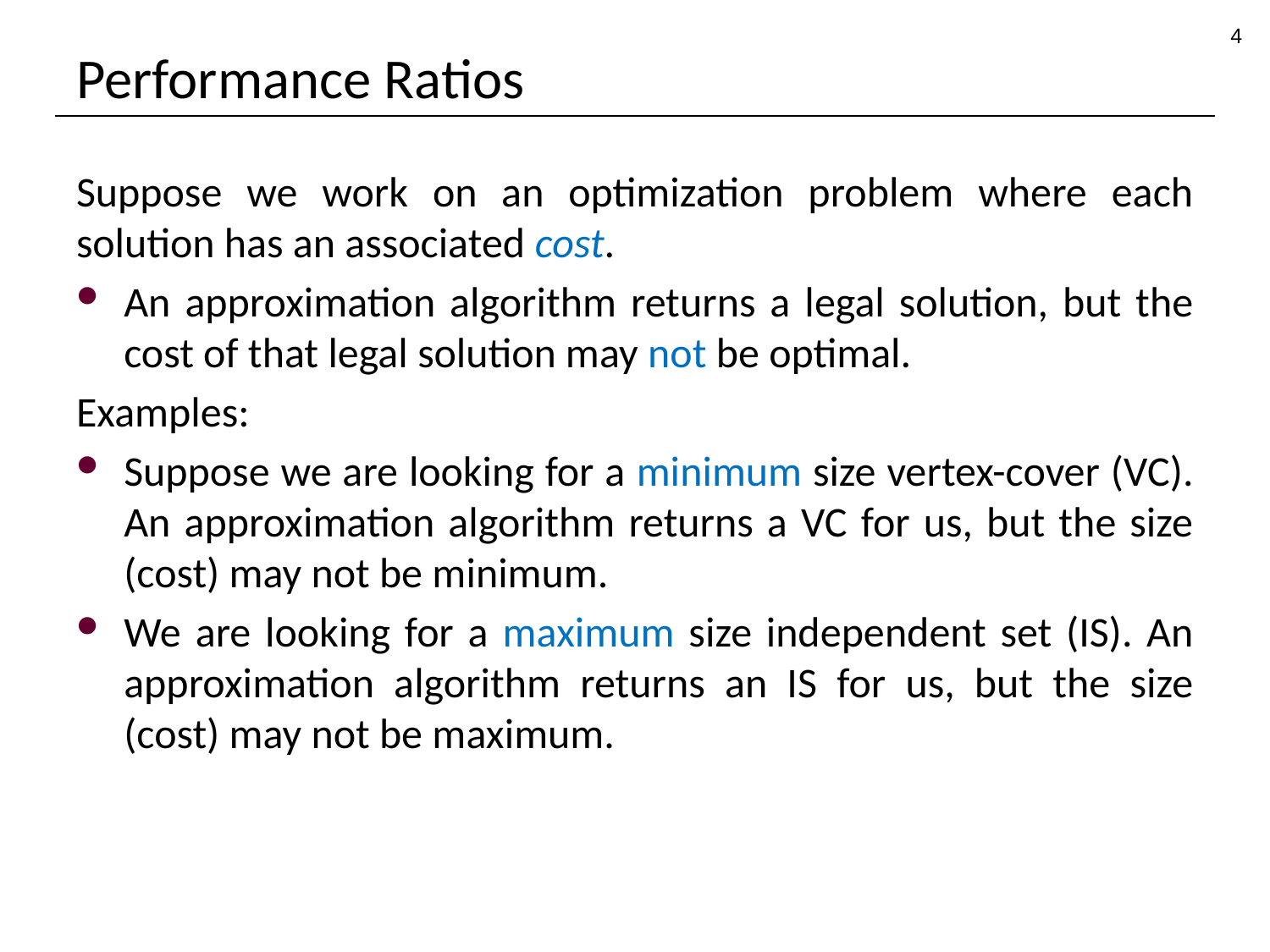

4
# Performance Ratios

Suppose we work on an optimization problem where each solution has an associated cost.
An approximation algorithm returns a legal solution, but the cost of that legal solution may not be optimal.
Examples:
Suppose we are looking for a minimum size vertex-cover (VC). An approximation algorithm returns a VC for us, but the size (cost) may not be minimum.
We are looking for a maximum size independent set (IS). An approximation algorithm returns an IS for us, but the size (cost) may not be maximum.